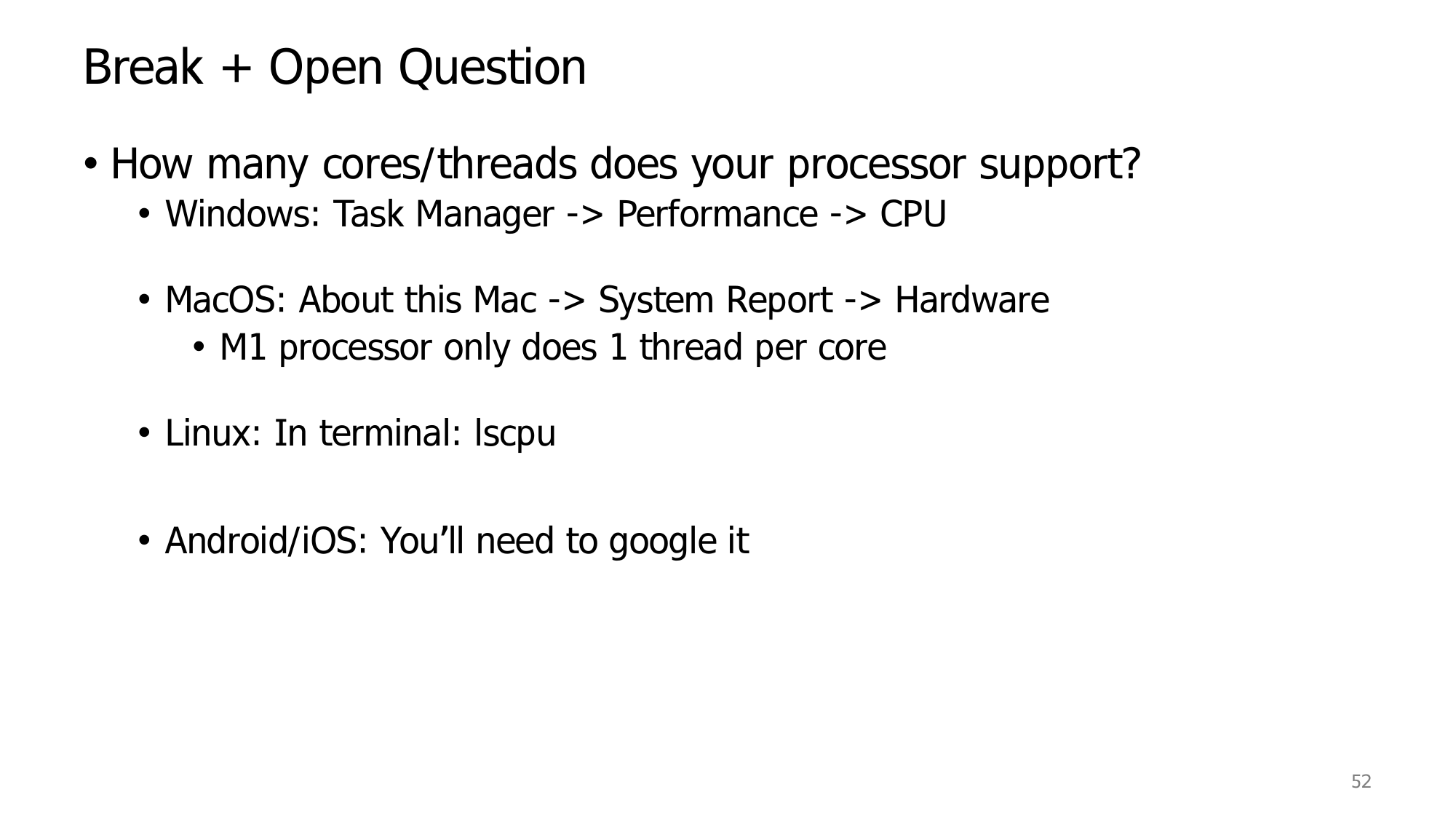

# Break + Open Question
How many cores/threads does your processor support?
Windows: Task Manager -> Performance -> CPU
MacOS: About this Mac -> System Report -> Hardware
M1 processor only does 1 thread per core
Linux: In terminal: lscpu

Android/iOS: You’ll need to google it

52